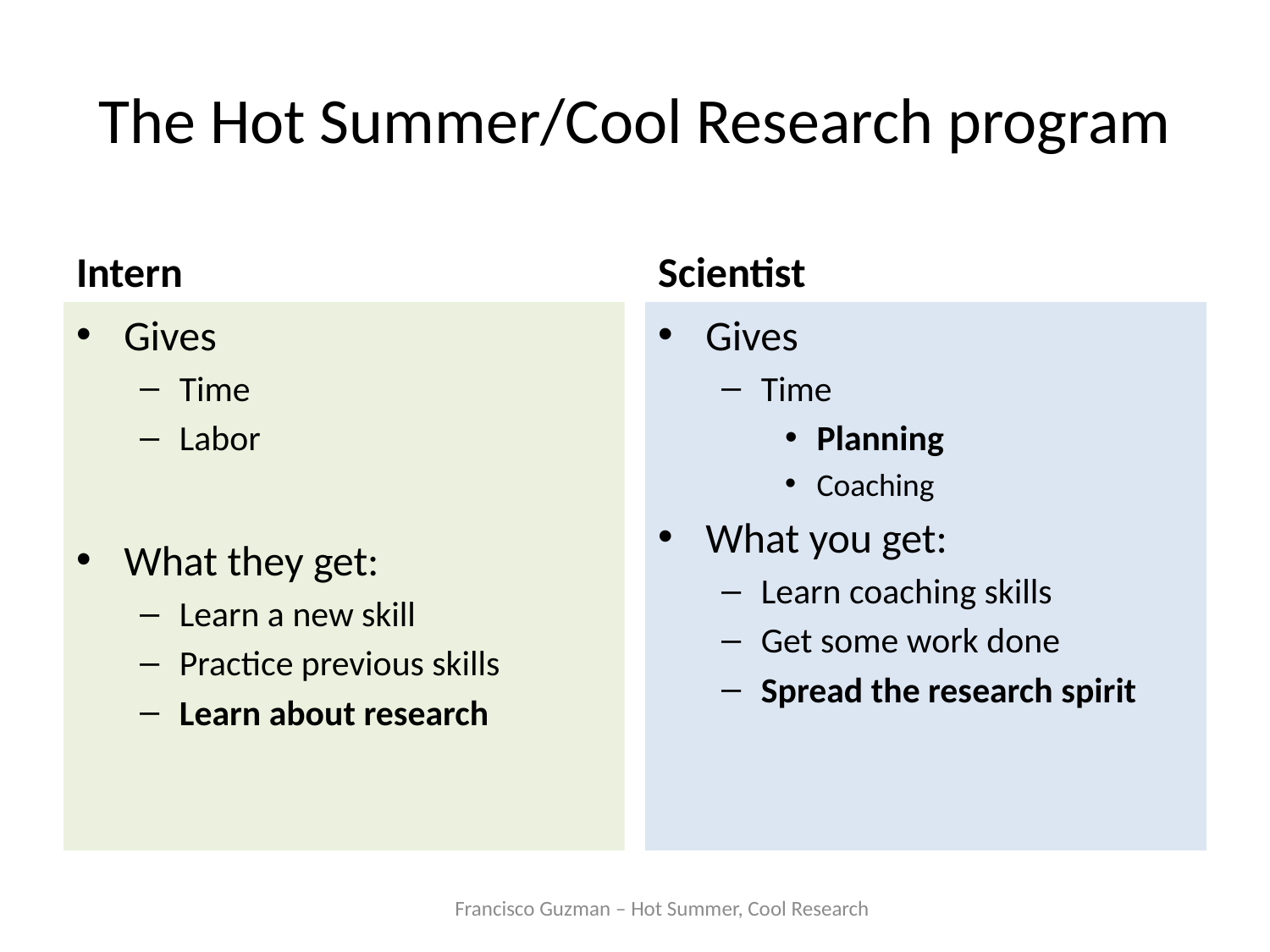

# The Hot Summer/Cool Research program
Intern
Scientist
Gives
Time
Labor

What they get:
Learn a new skill
Practice previous skills
Learn about research

Gives
Time
Planning
Coaching
What you get:
Learn coaching skills
Get some work done
Spread the research spirit

Francisco Guzman – Hot Summer, Cool Research